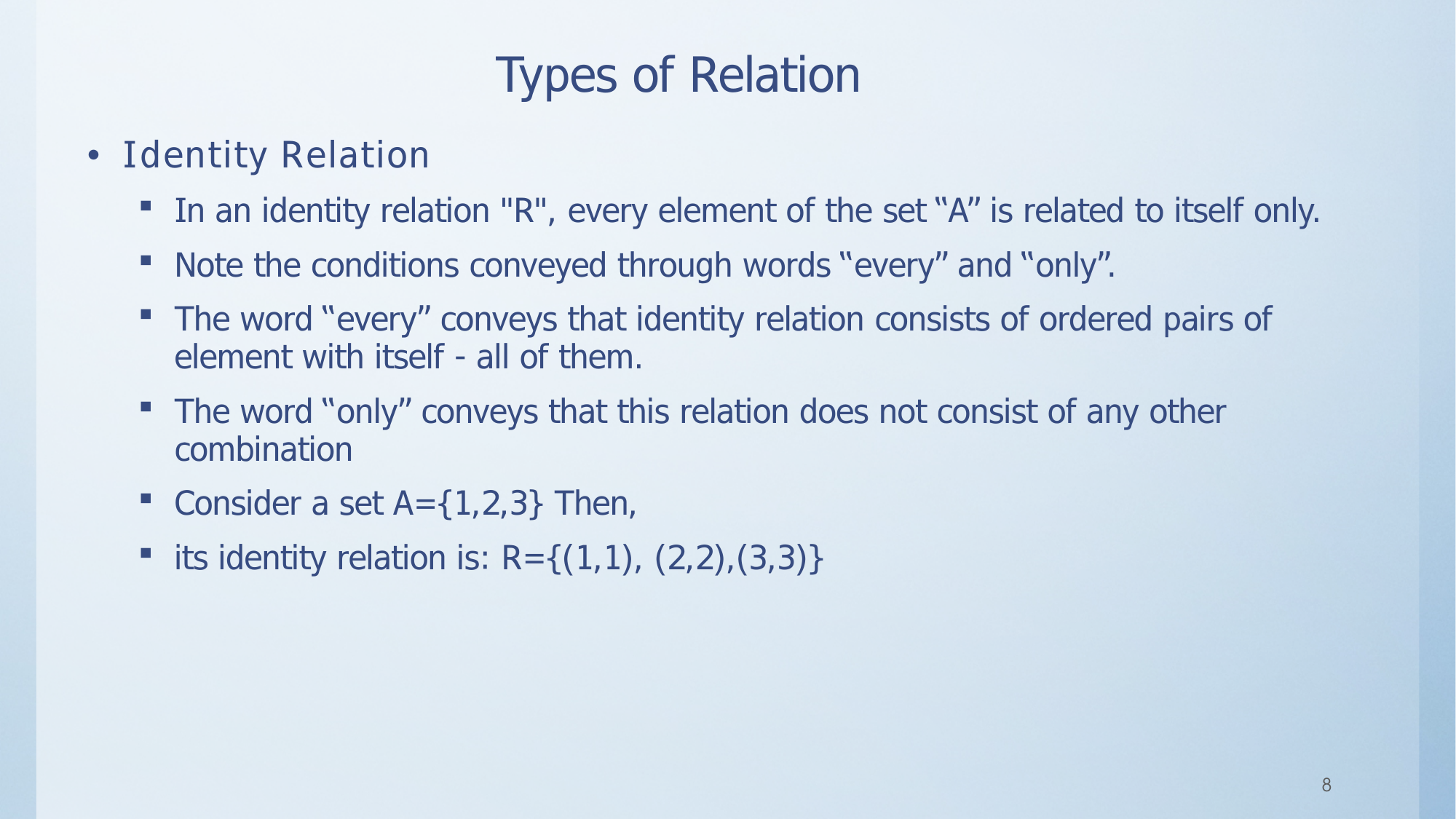

# Types of Relation
Identity Relation
In an identity relation "R", every element of the set “A” is related to itself only.
Note the conditions conveyed through words “every” and “only”.
The word “every” conveys that identity relation consists of ordered pairs of element with itself - all of them.
The word “only” conveys that this relation does not consist of any other combination
Consider a set A={1,2,3} Then,
its identity relation is: R={(1,1), (2,2),(3,3)}

8